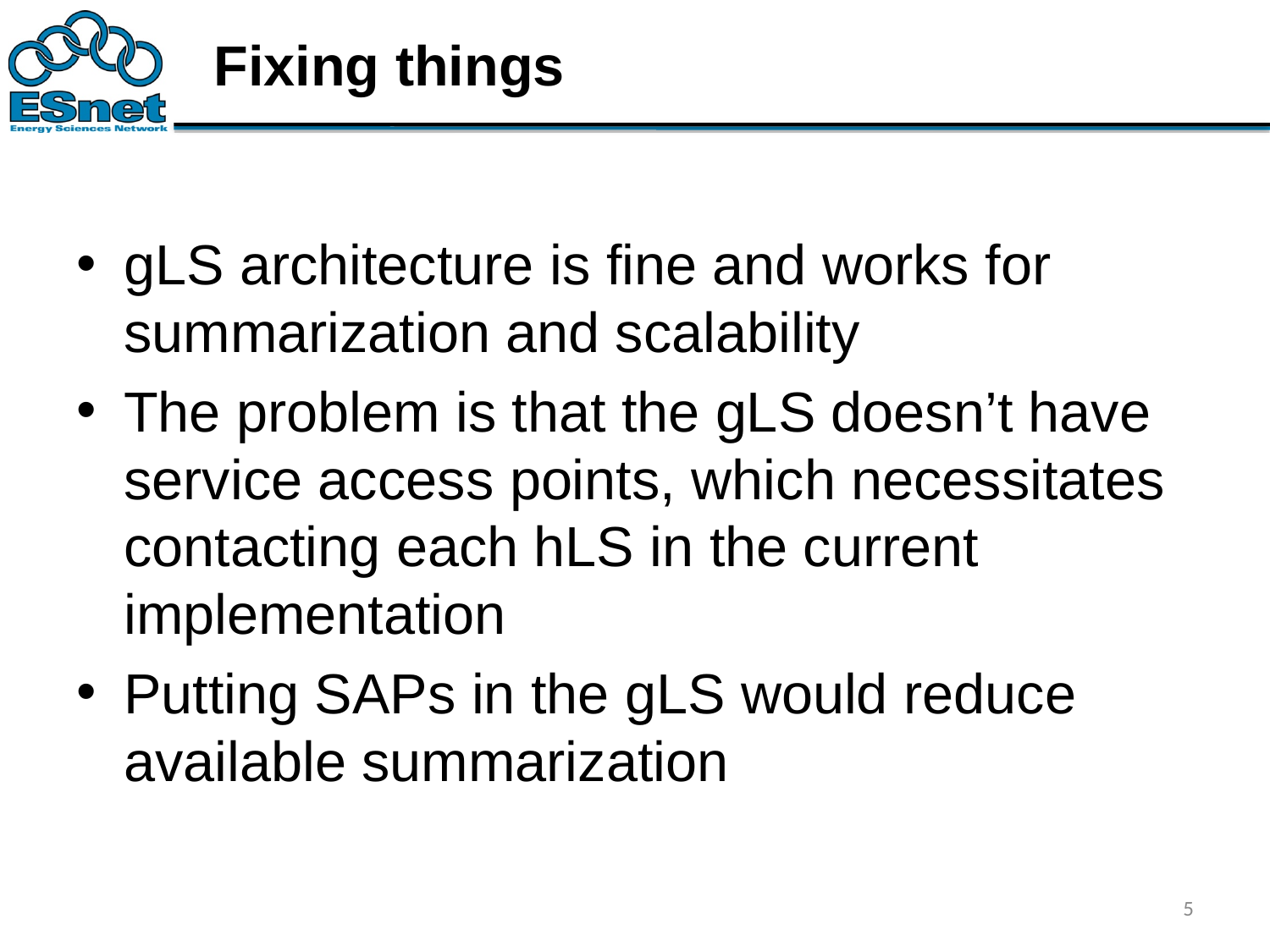

# Fixing things
gLS architecture is fine and works for summarization and scalability
The problem is that the gLS doesn’t have service access points, which necessitates contacting each hLS in the current implementation
Putting SAPs in the gLS would reduce available summarization
5